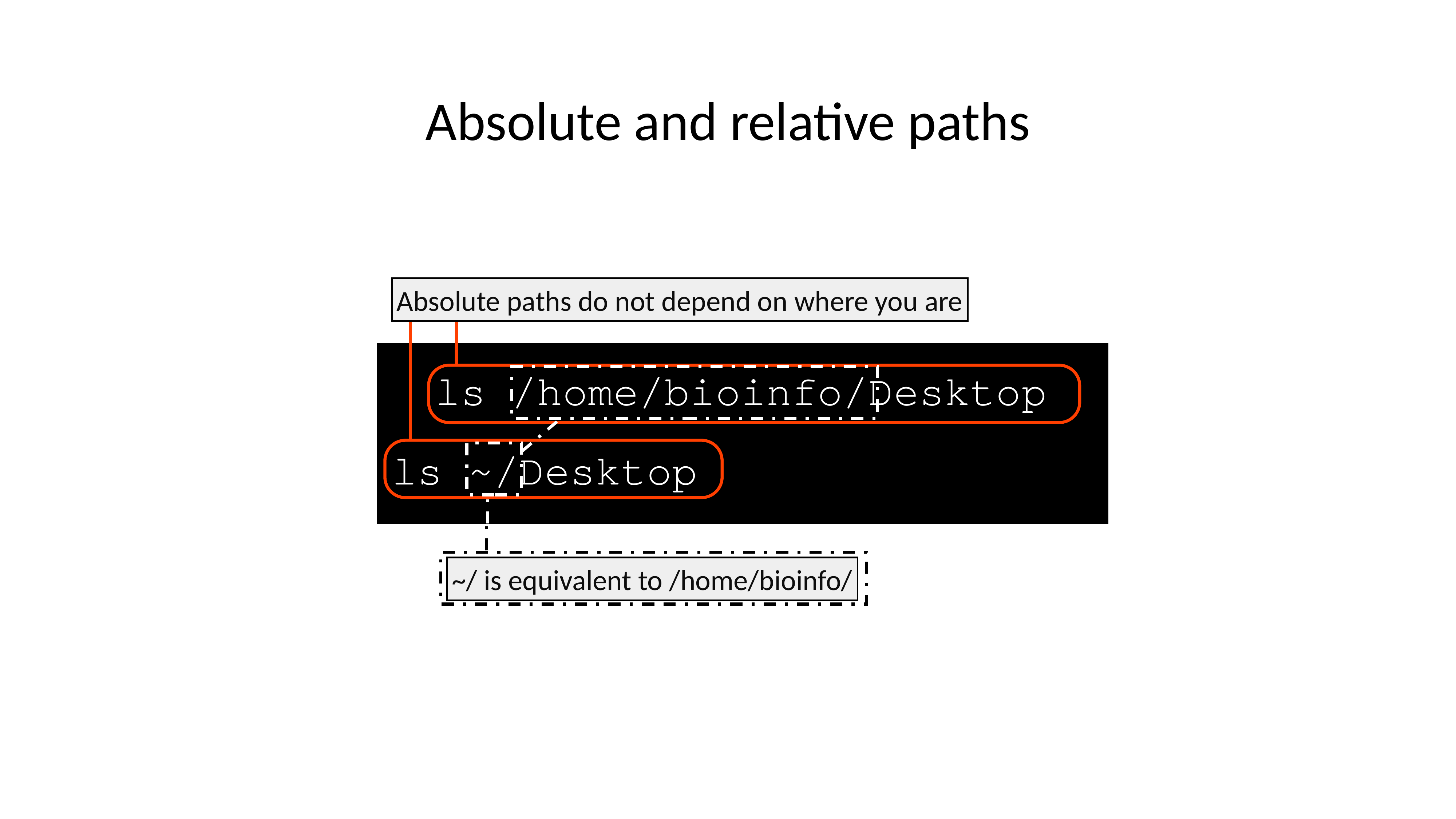

# Absolute and relative paths
Absolute paths do not depend on where you are

ls /home/bioinfo/Desktop

ls ~/Desktop

~/ is equivalent to /home/bioinfo/